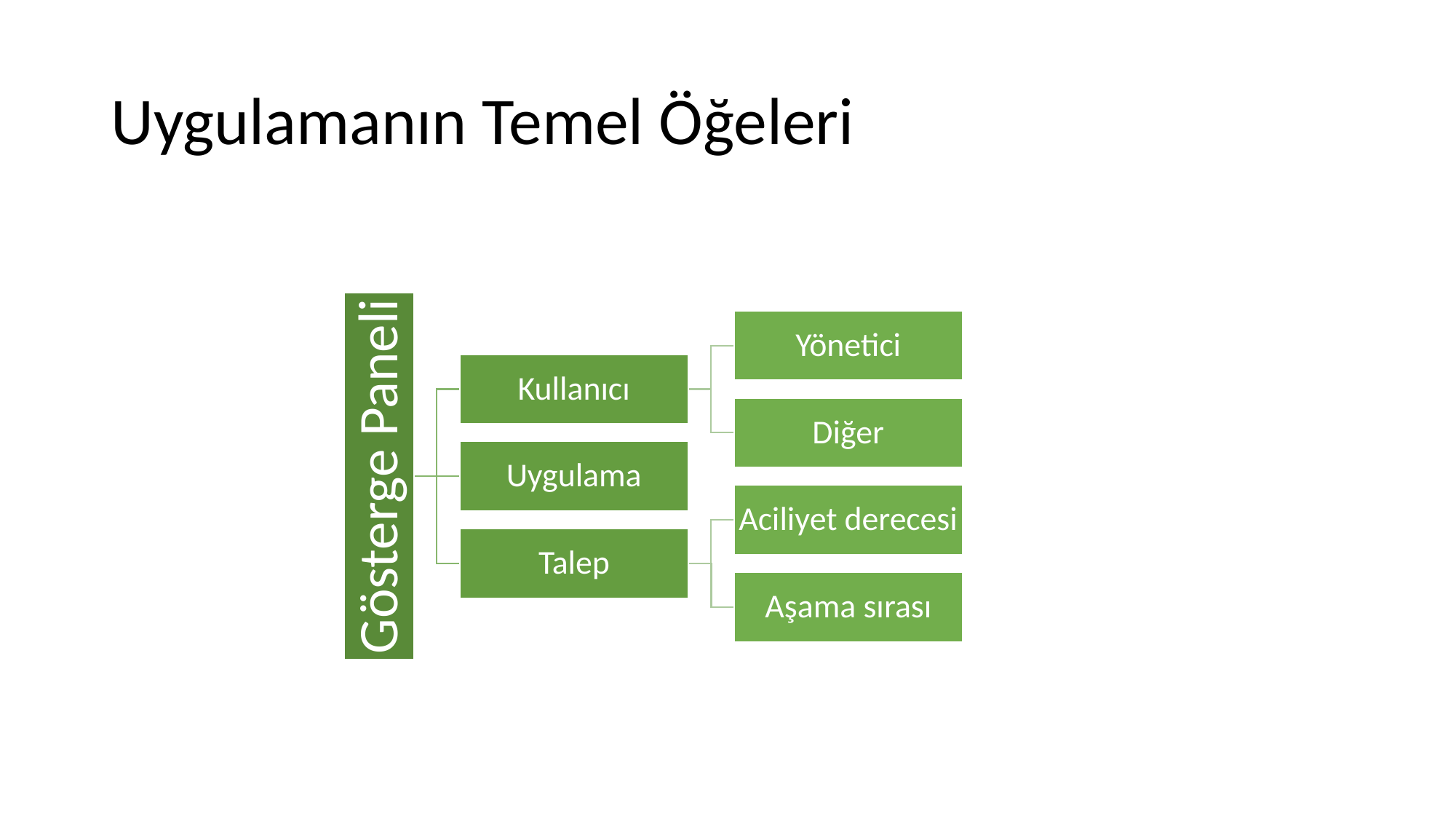

# Uygulamanın Temel Öğeleri

Gösterge Paneli
Kullanıcı
Yönetici
Diğer
Uygulama
Talep
Aciliyet derecesi
Aşama sırası